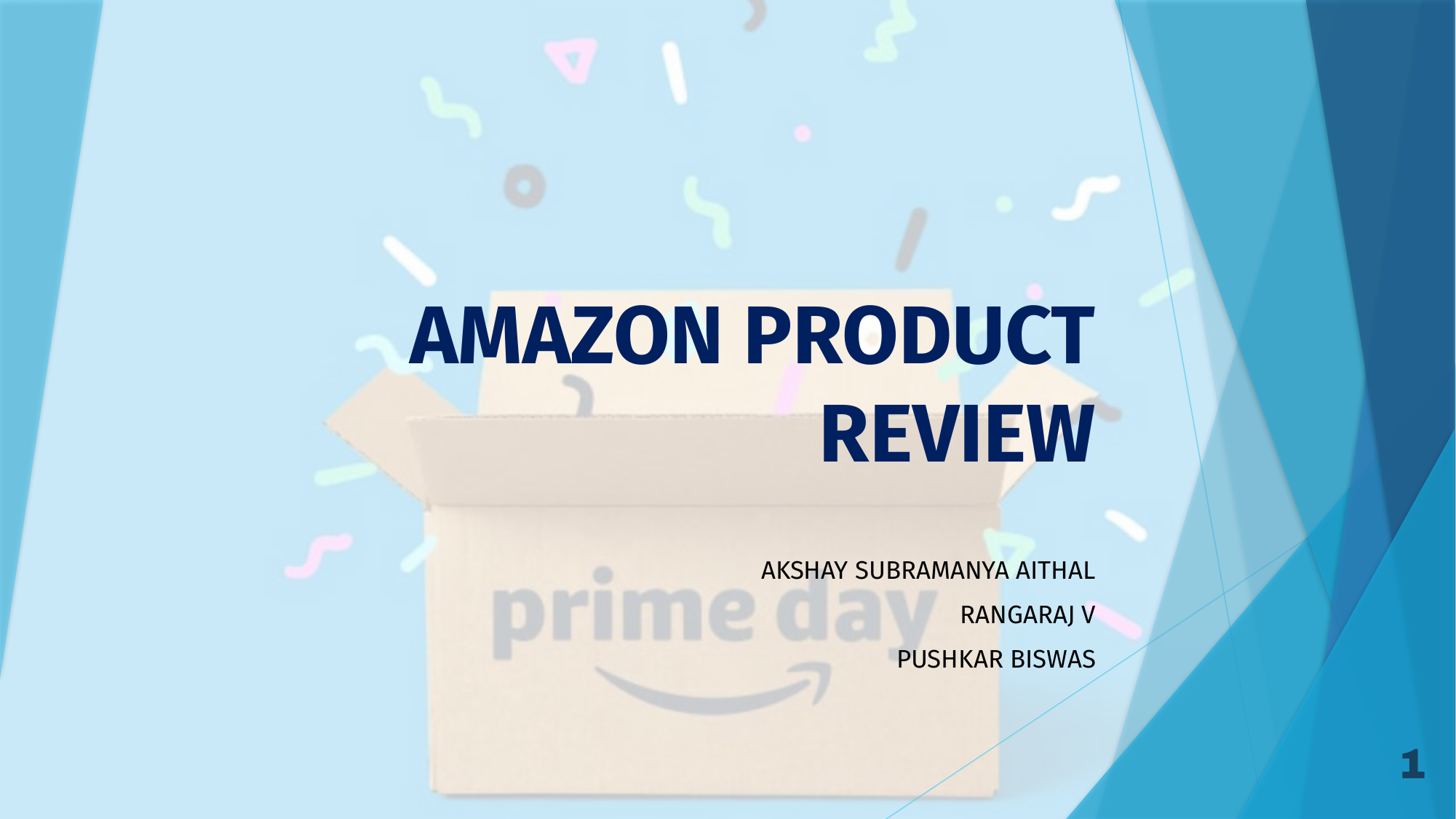

# AMAZON PRODUCT REVIEW
AKSHAY SUBRAMANYA AITHAL
RANGARAJ V
PUSHKAR BISWAS
1